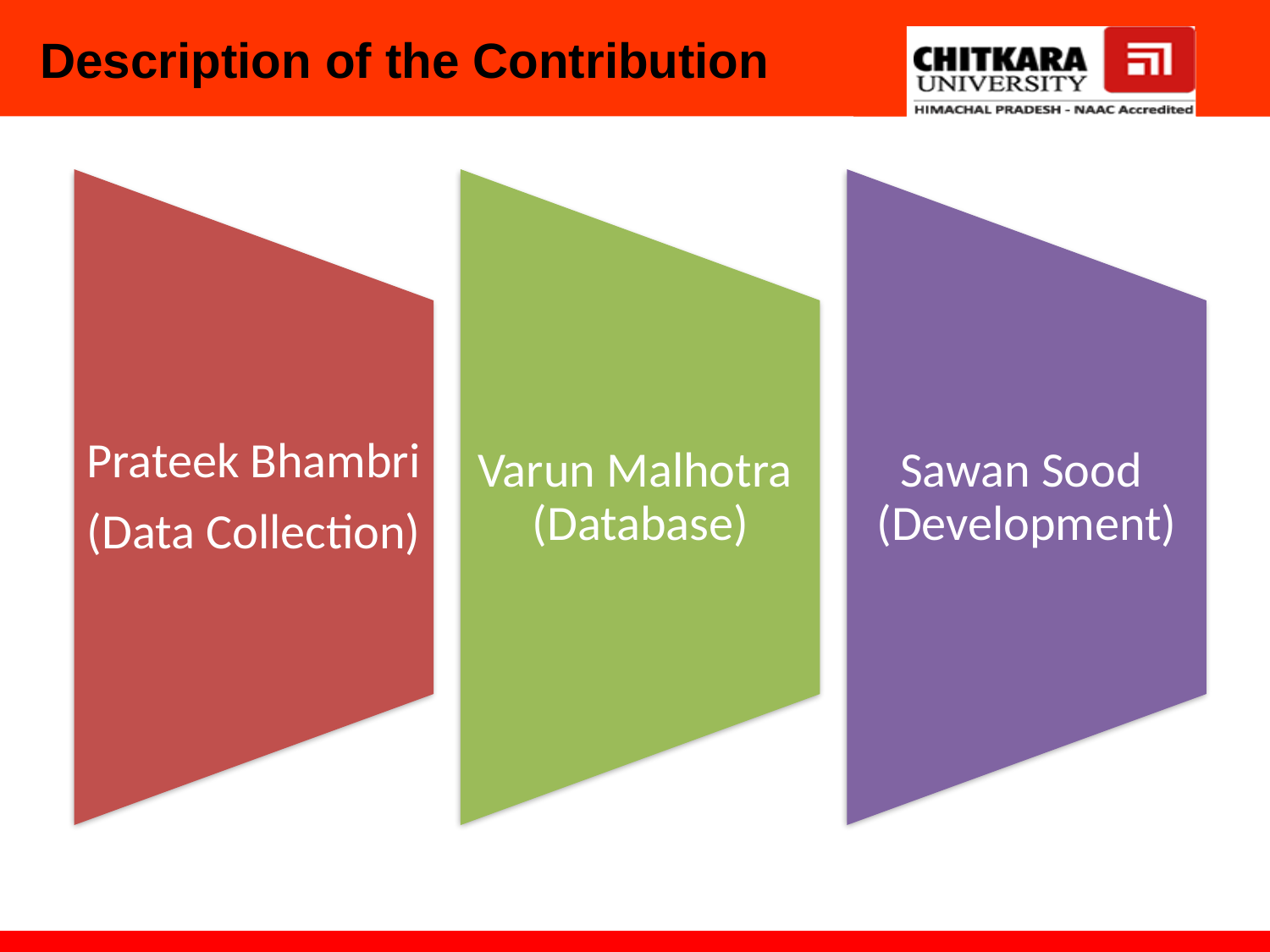

# Description of the Contribution
Prateek Bhambri
(Data Collection)
Varun Malhotra  (Database)
Sawan Sood  (Development)